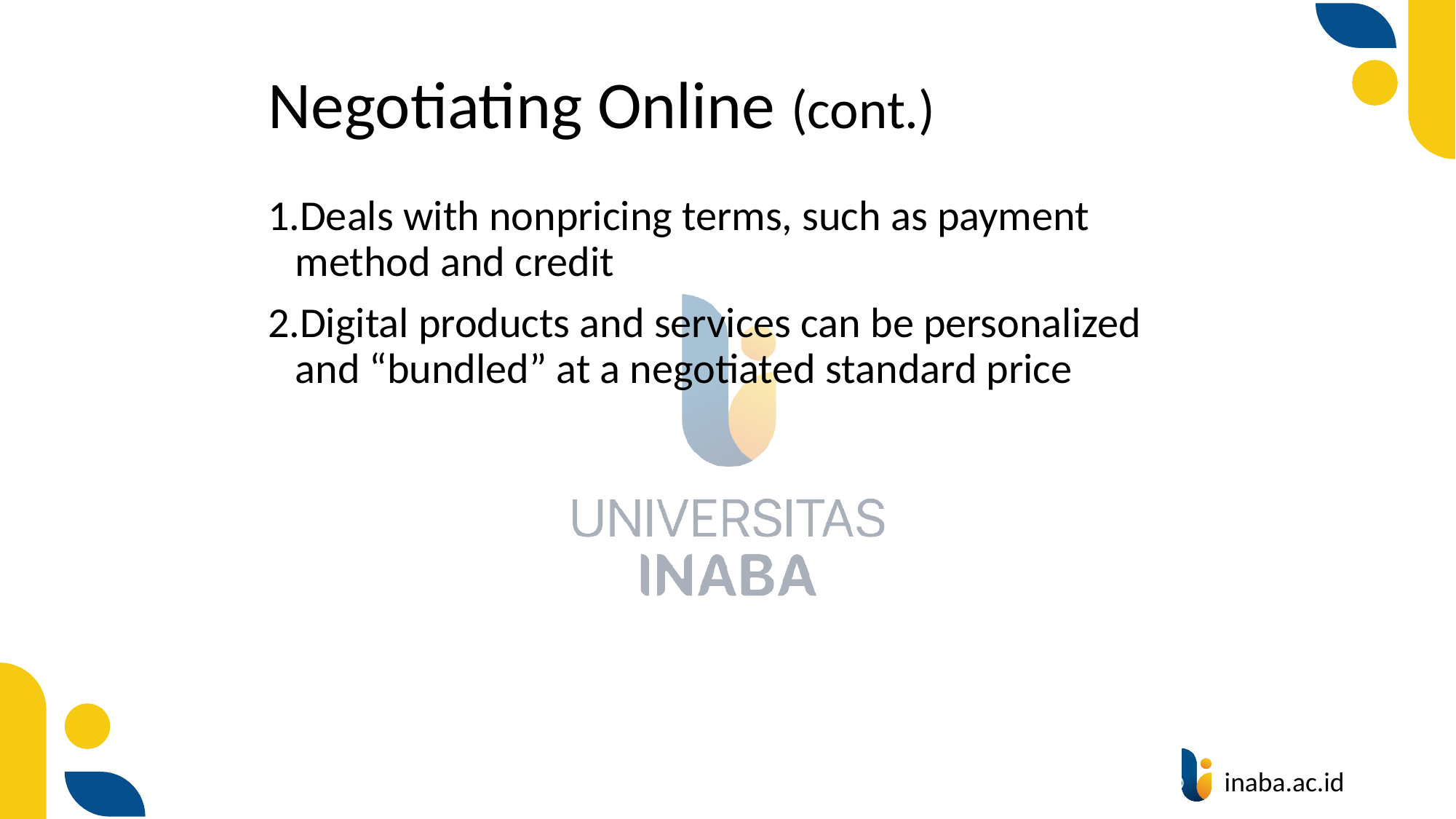

# Negotiating Online (cont.)
Deals with nonpricing terms, such as payment method and credit
Digital products and services can be personalized and “bundled” at a negotiated standard price
64
© Prentice Hall 2020